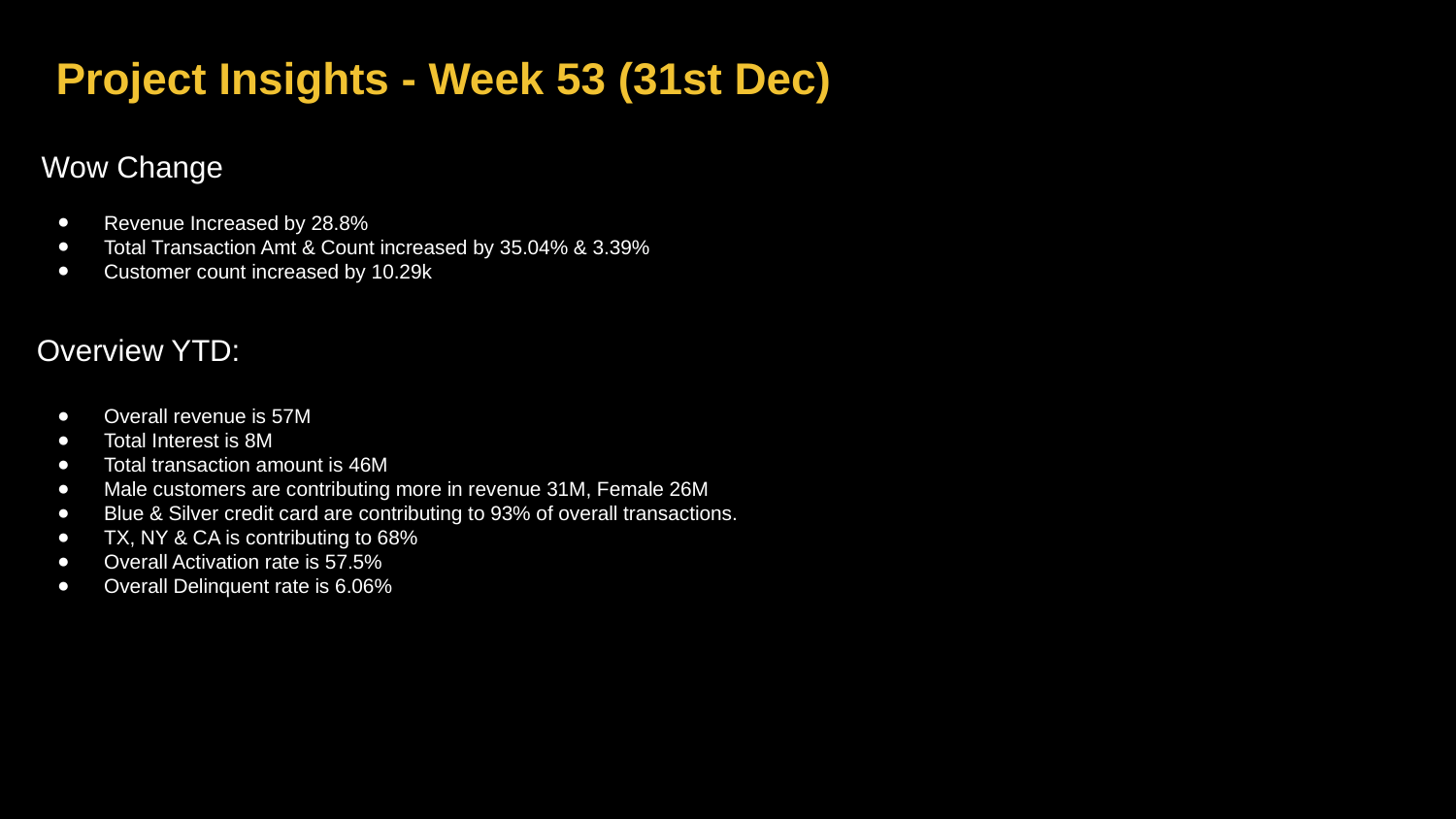

# Project Insights - Week 53 (31st Dec)

 Wow Change

Revenue Increased by 28.8%
Total Transaction Amt & Count increased by 35.04% & 3.39%
Customer count increased by 10.29k

 Overview YTD:

Overall revenue is 57M
Total Interest is 8M
Total transaction amount is 46M
Male customers are contributing more in revenue 31M, Female 26M
Blue & Silver credit card are contributing to 93% of overall transactions.
TX, NY & CA is contributing to 68%
Overall Activation rate is 57.5%
Overall Delinquent rate is 6.06%